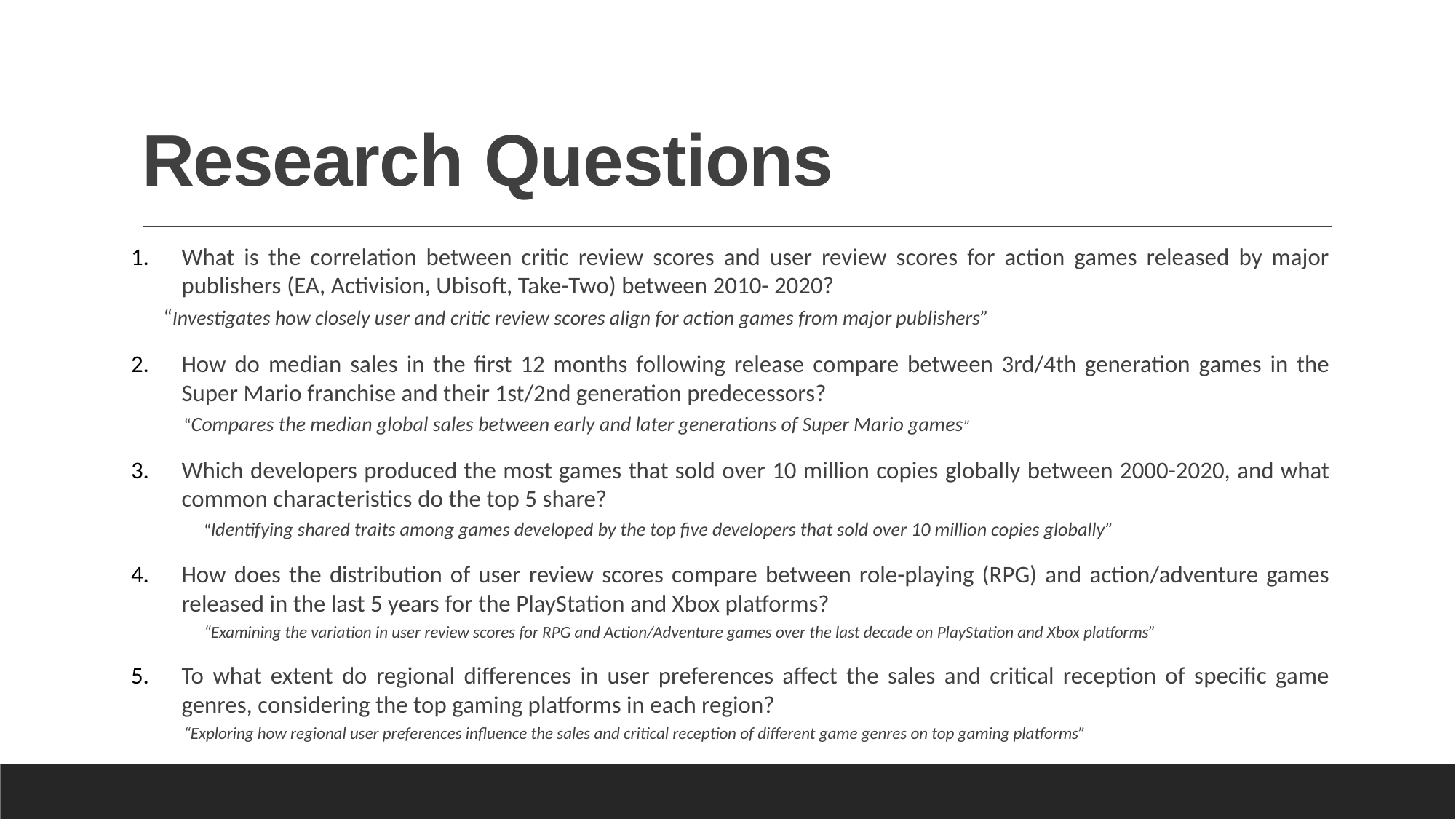

# Research Questions
What is the correlation between critic review scores and user review scores for action games released by major publishers (EA, Activision, Ubisoft, Take-Two) between 2010- 2020?
	“Investigates how closely user and critic review scores align for action games from major publishers”
How do median sales in the first 12 months following release compare between 3rd/4th generation games in the Super Mario franchise and their 1st/2nd generation predecessors?
	“Compares the median global sales between early and later generations of Super Mario games”
Which developers produced the most games that sold over 10 million copies globally between 2000-2020, and what common characteristics do the top 5 share?
	“Identifying shared traits among games developed by the top five developers that sold over 10 million copies globally”
How does the distribution of user review scores compare between role-playing (RPG) and action/adventure games released in the last 5 years for the PlayStation and Xbox platforms?
	“Examining the variation in user review scores for RPG and Action/Adventure games over the last decade on PlayStation and Xbox platforms”
To what extent do regional differences in user preferences affect the sales and critical reception of specific game genres, considering the top gaming platforms in each region?
	“Exploring how regional user preferences influence the sales and critical reception of different game genres on top gaming platforms”